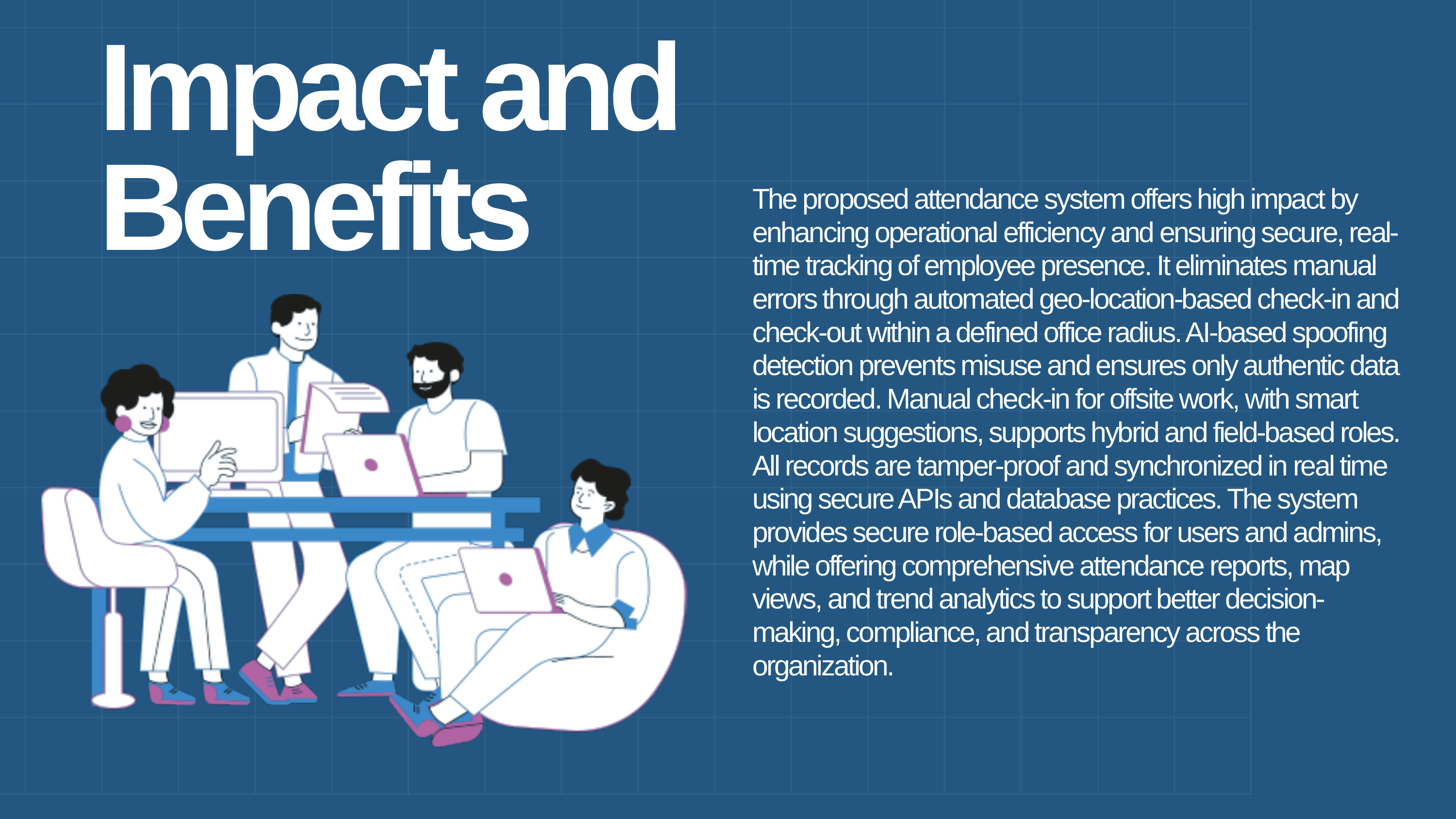

Impact and Benefits
The proposed attendance system offers high impact by enhancing operational efficiency and ensuring secure, real-time tracking of employee presence. It eliminates manual errors through automated geo-location-based check-in and check-out within a defined office radius. AI-based spoofing detection prevents misuse and ensures only authentic data is recorded. Manual check-in for offsite work, with smart location suggestions, supports hybrid and field-based roles. All records are tamper-proof and synchronized in real time using secure APIs and database practices. The system provides secure role-based access for users and admins, while offering comprehensive attendance reports, map views, and trend analytics to support better decision-making, compliance, and transparency across the organization.